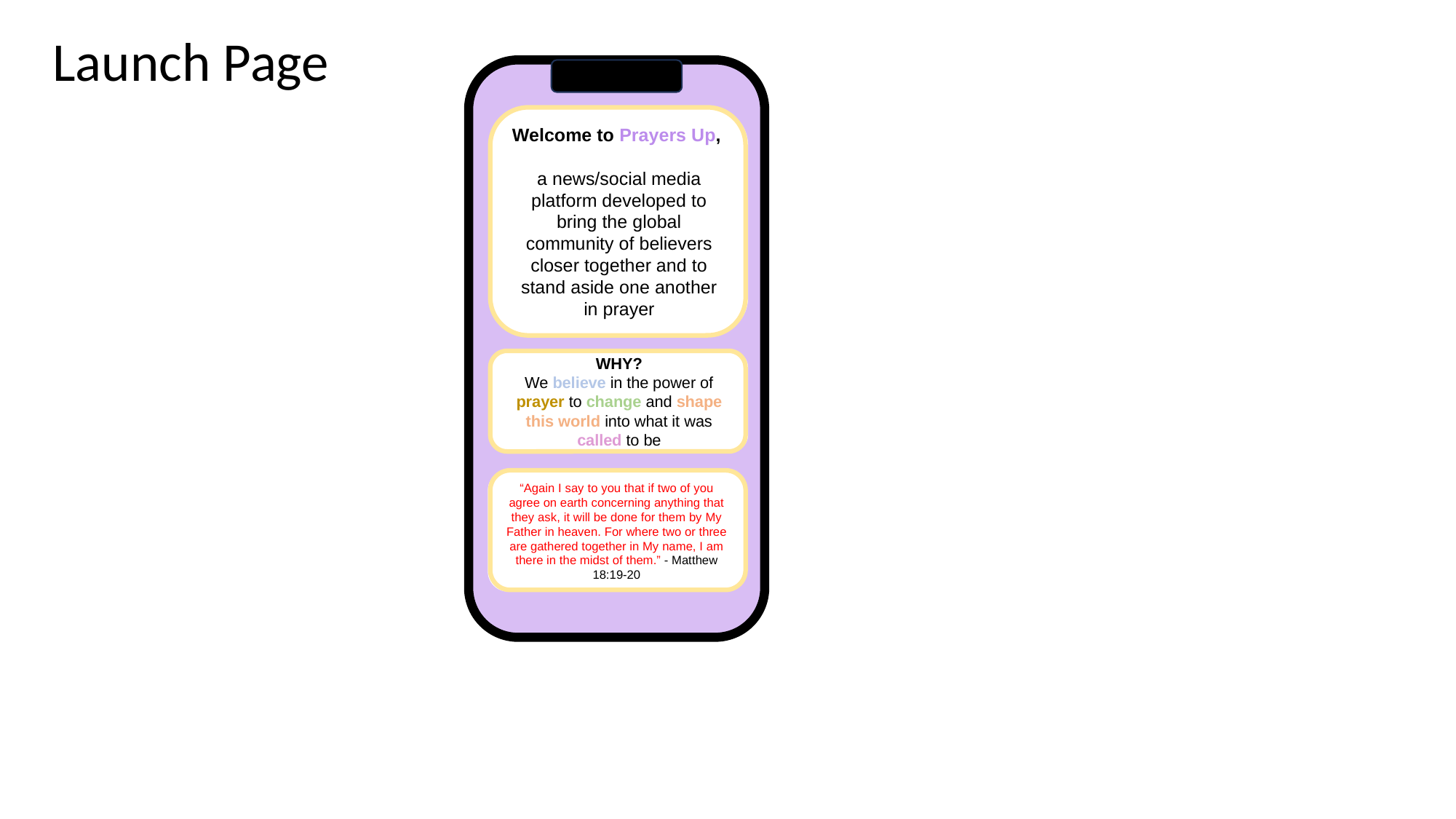

Launch Page

Welcome to Prayers Up,

a news/social media platform developed to bring the global community of believers closer together and to stand aside one another in prayer

WHY?
We believe in the power of prayer to change and shape this world into what it was called to be

“Again I say to you that if two of you agree on earth concerning anything that they ask, it will be done for them by My Father in heaven. For where two or three are gathered together in My name, I am there in the midst of them.” - Matthew 18:19-20